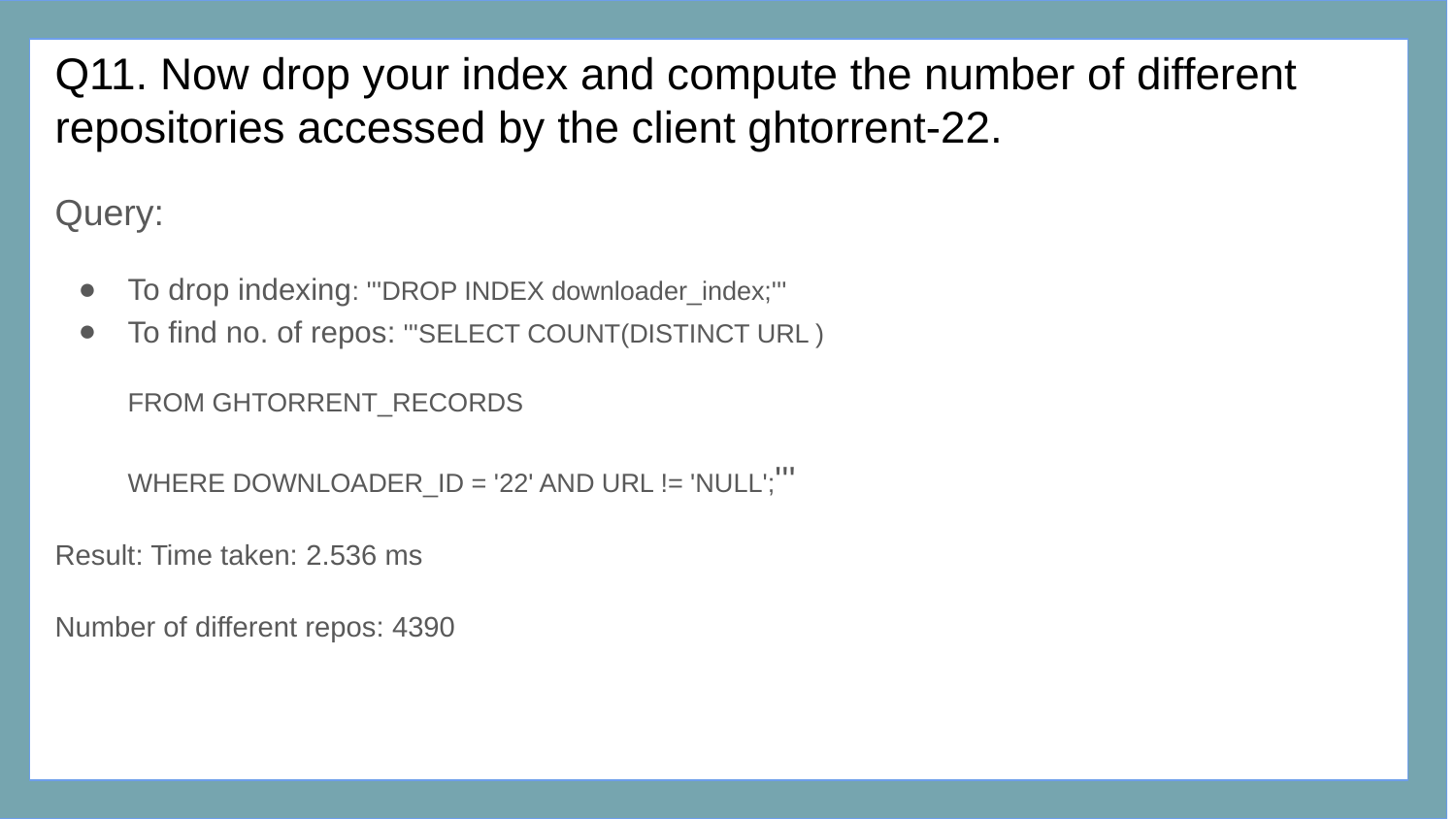

# Q11. Now drop your index and compute the number of different repositories accessed by the client ghtorrent-22.

Query:
To drop indexing: '''DROP INDEX downloader_index;'''
To find no. of repos: '''SELECT COUNT(DISTINCT URL )
FROM GHTORRENT_RECORDS
WHERE DOWNLOADER_ID = '22' AND URL != 'NULL';'''
Result: Time taken: 2.536 ms
Number of different repos: 4390